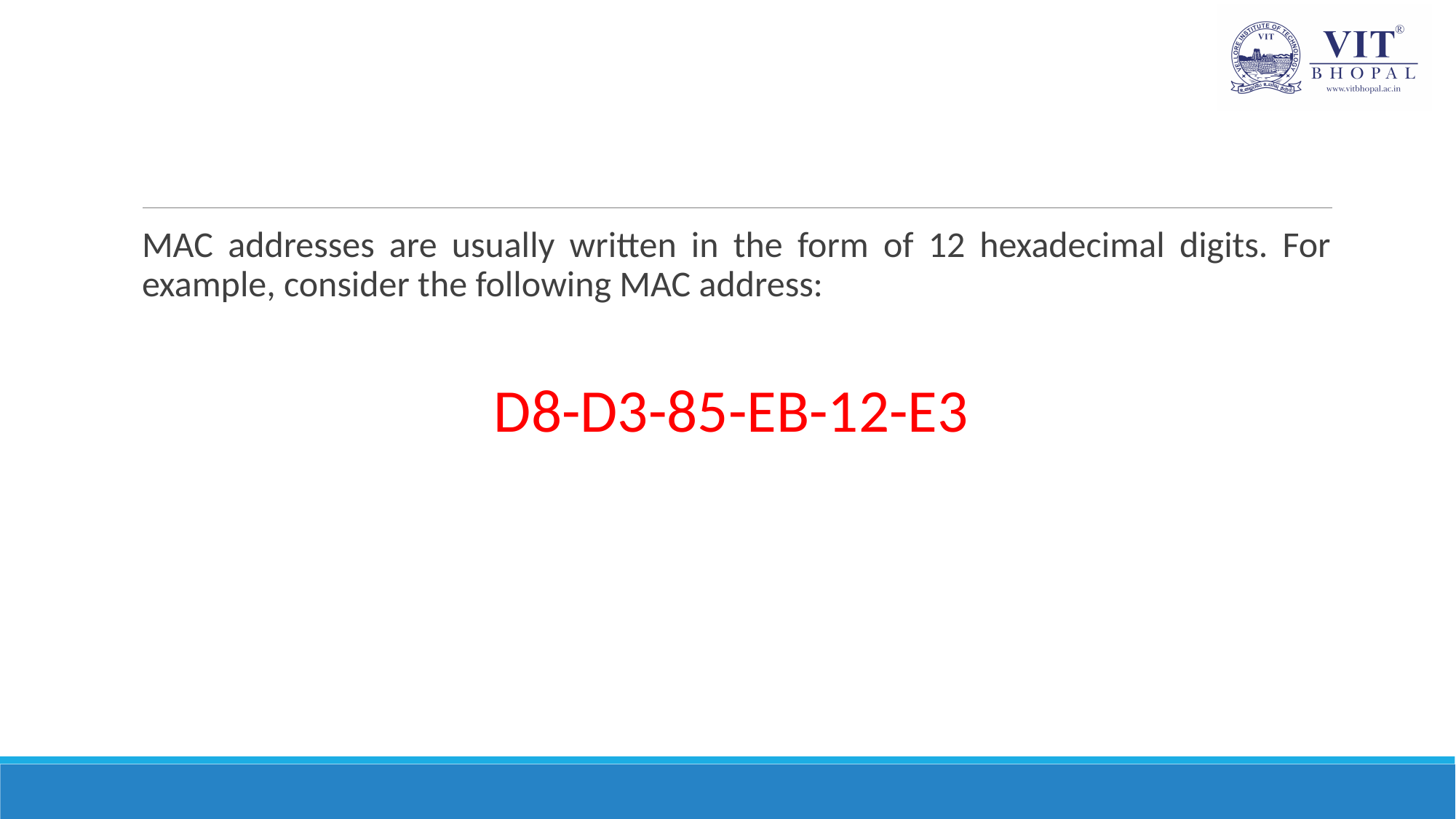

#
MAC addresses are usually written in the form of 12 hexadecimal digits. For example, consider the following MAC address:

D8-D3-85-EB-12-E3